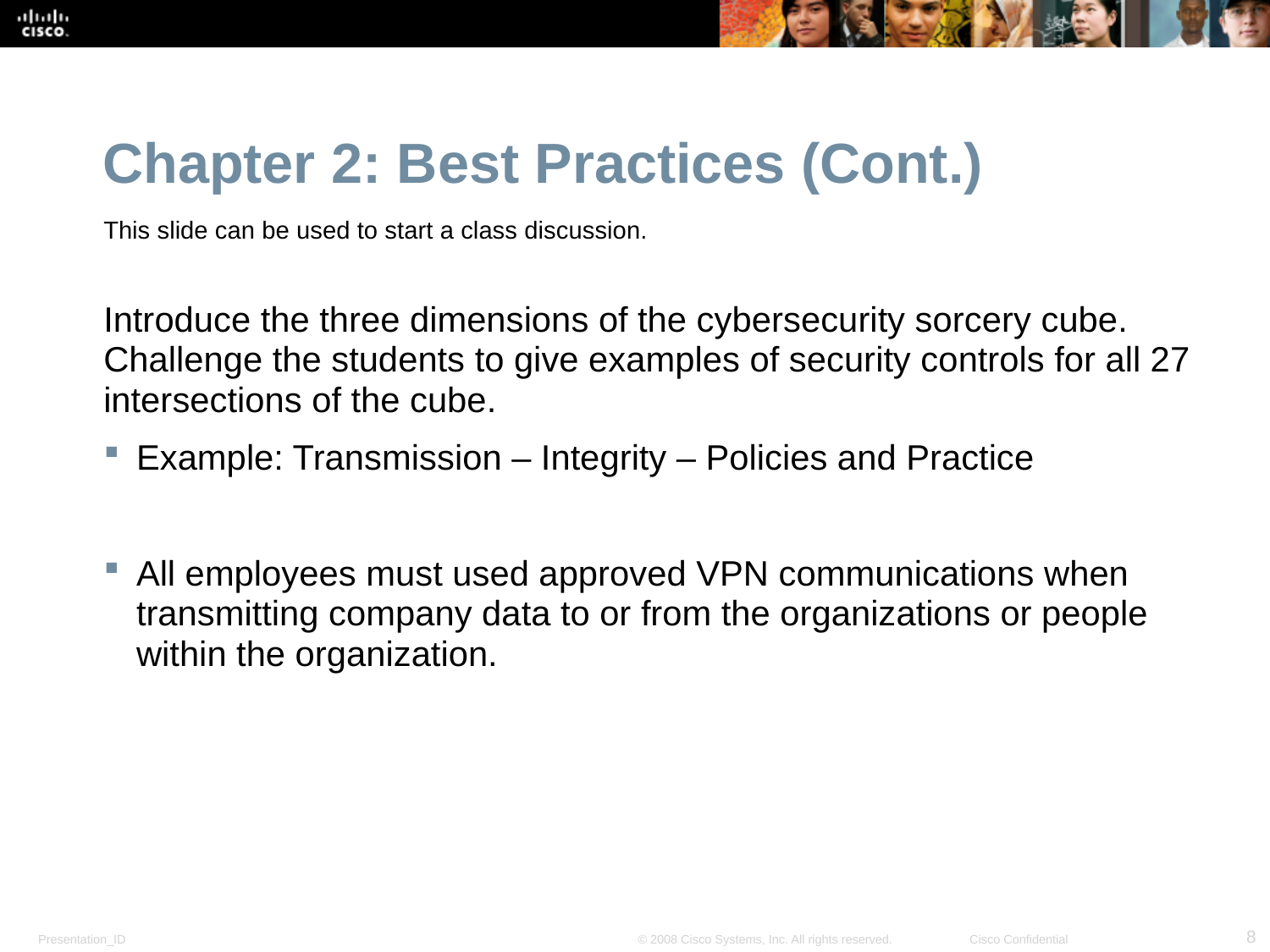

Chapter 2: Best Practices (Cont.)
This slide can be used to start a class discussion.
Introduce the three dimensions of the cybersecurity sorcery cube. Challenge the students to give examples of security controls for all 27 intersections of the cube.
Example: Transmission – Integrity – Policies and Practice

All employees must used approved VPN communications when transmitting company data to or from the organizations or people within the organization.